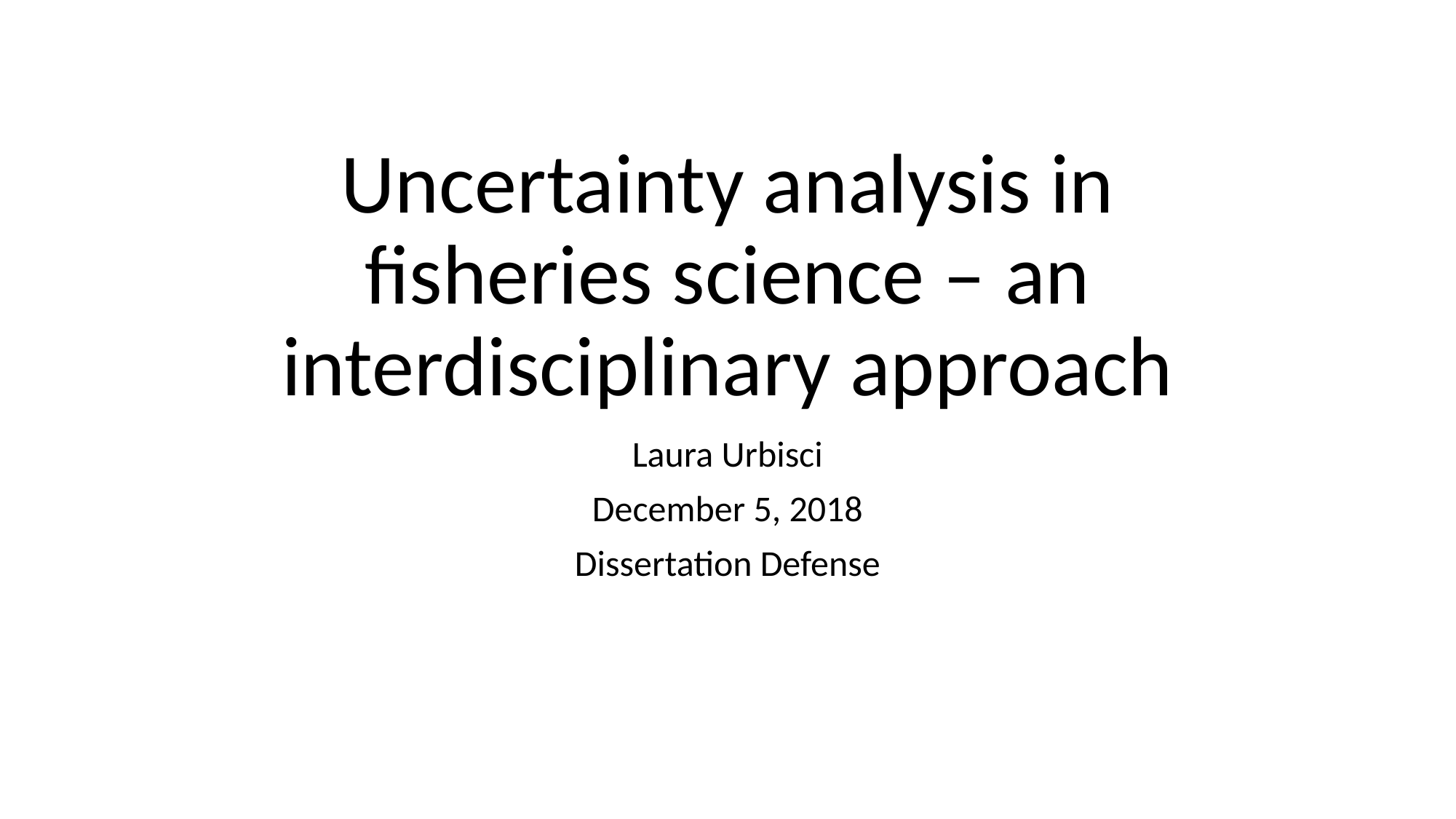

# Uncertainty analysis in fisheries science – an interdisciplinary approach
Laura Urbisci
December 5, 2018
Dissertation Defense